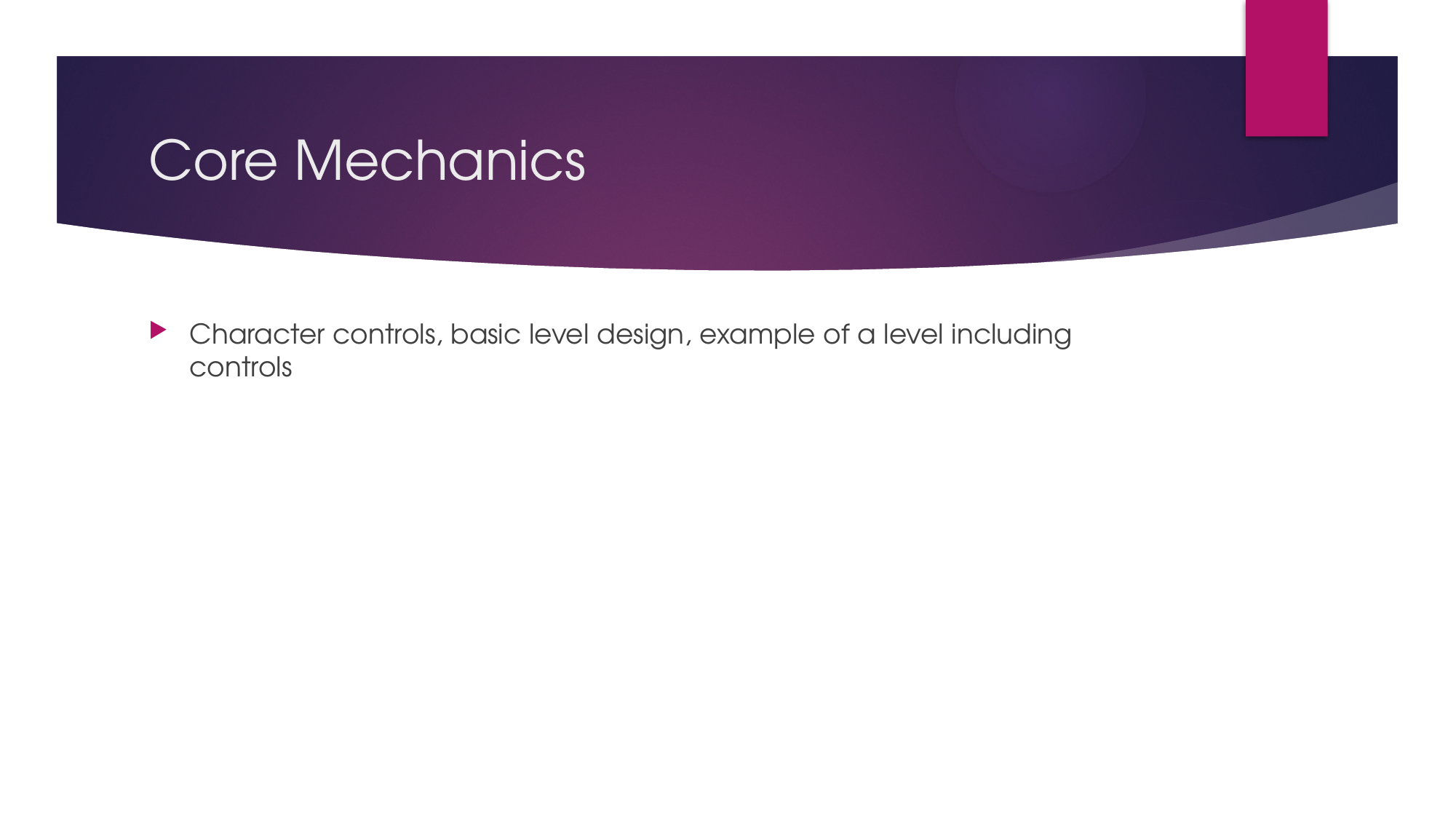

# Core Mechanics
Character controls, basic level design, example of a level including controls